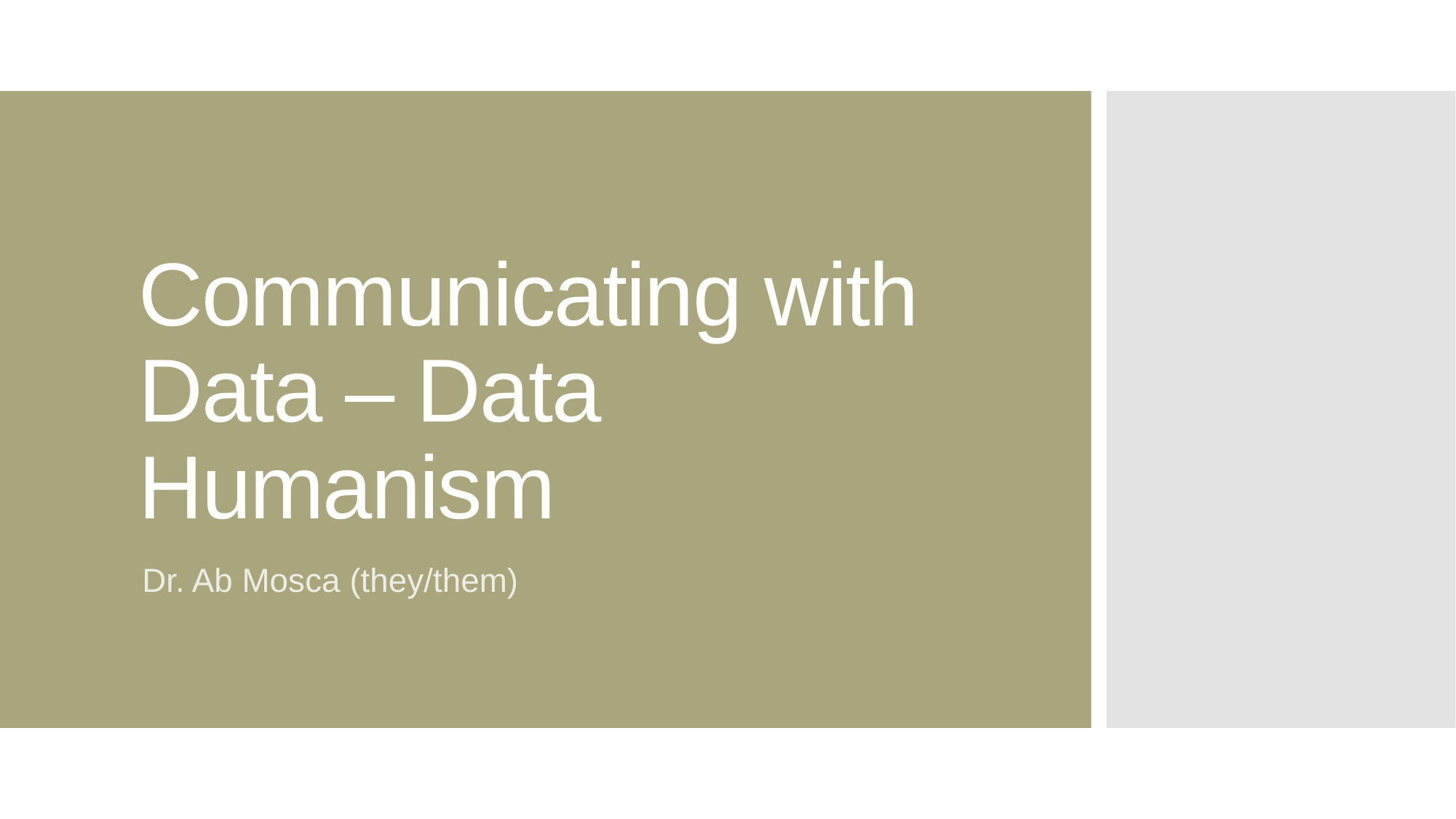

# Communicating with Data – Data Humanism
Dr. Ab Mosca (they/them)